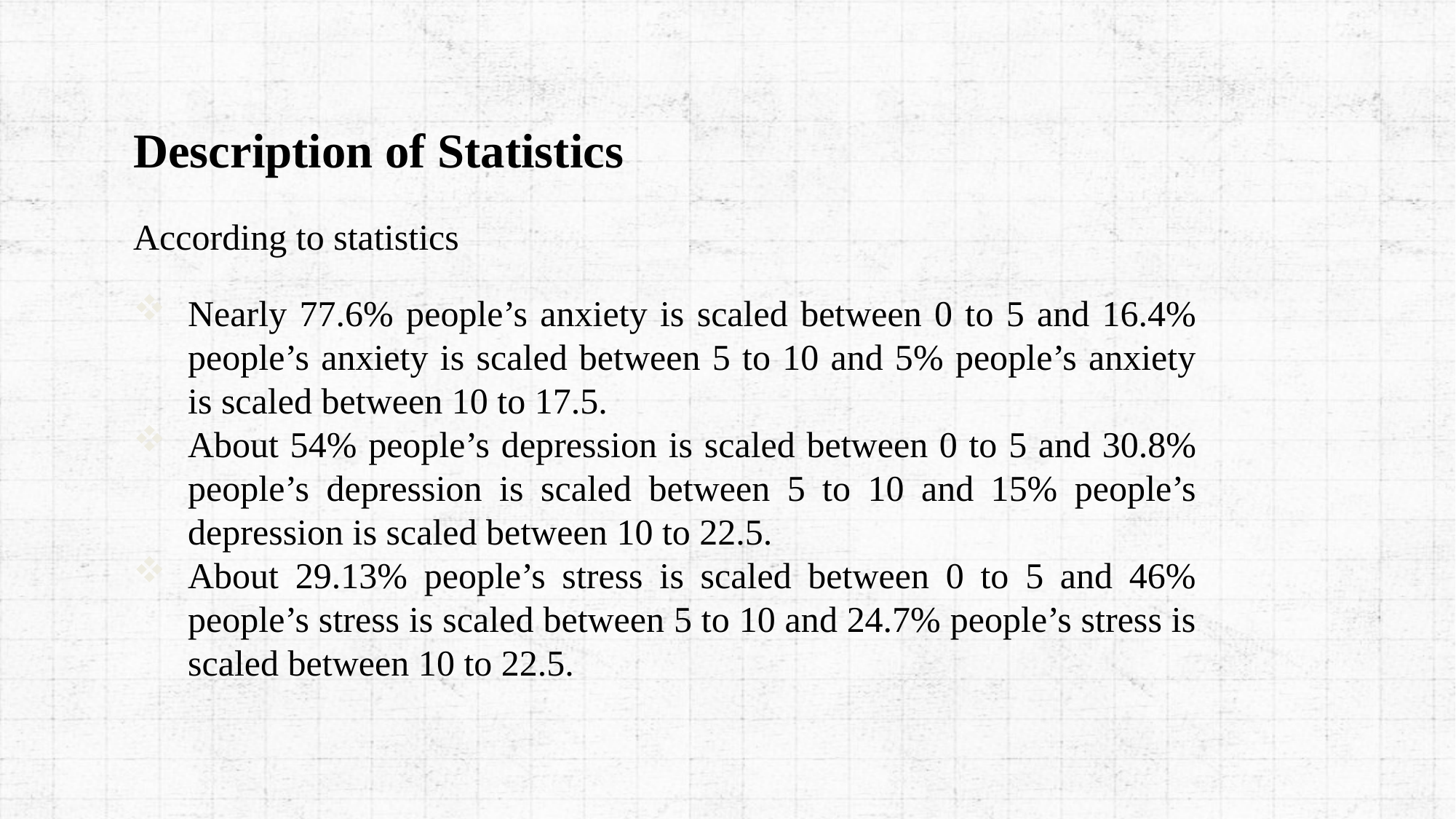

Description of Statistics

According to statistics

Nearly 77.6% people’s anxiety is scaled between 0 to 5 and 16.4% people’s anxiety is scaled between 5 to 10 and 5% people’s anxiety is scaled between 10 to 17.5.
About 54% people’s depression is scaled between 0 to 5 and 30.8% people’s depression is scaled between 5 to 10 and 15% people’s depression is scaled between 10 to 22.5.
About 29.13% people’s stress is scaled between 0 to 5 and 46% people’s stress is scaled between 5 to 10 and 24.7% people’s stress is scaled between 10 to 22.5.